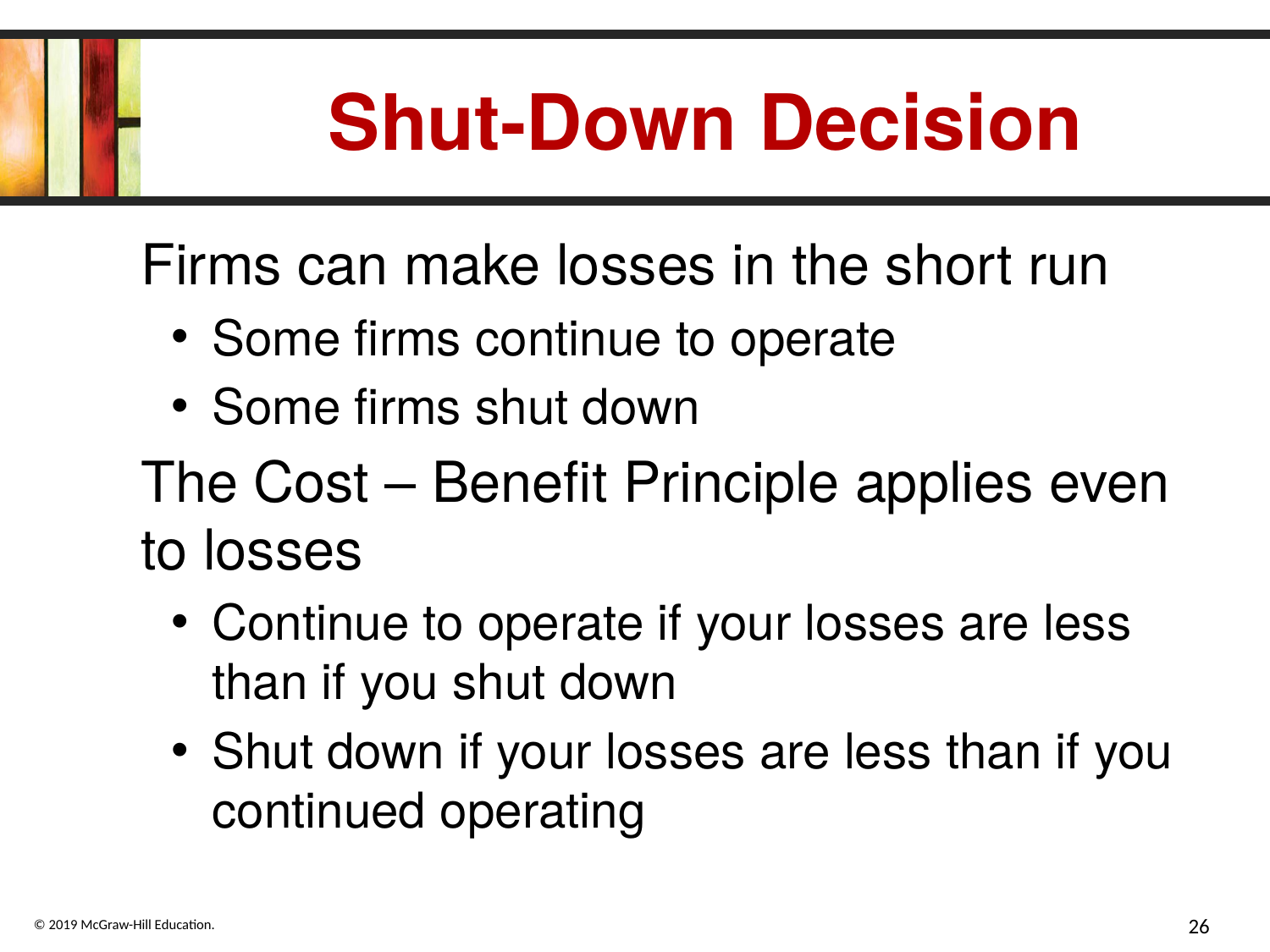

# Shut-Down Decision
Firms can make losses in the short run
Some firms continue to operate
Some firms shut down
The Cost – Benefit Principle applies even to losses
Continue to operate if your losses are less than if you shut down
Shut down if your losses are less than if you continued operating